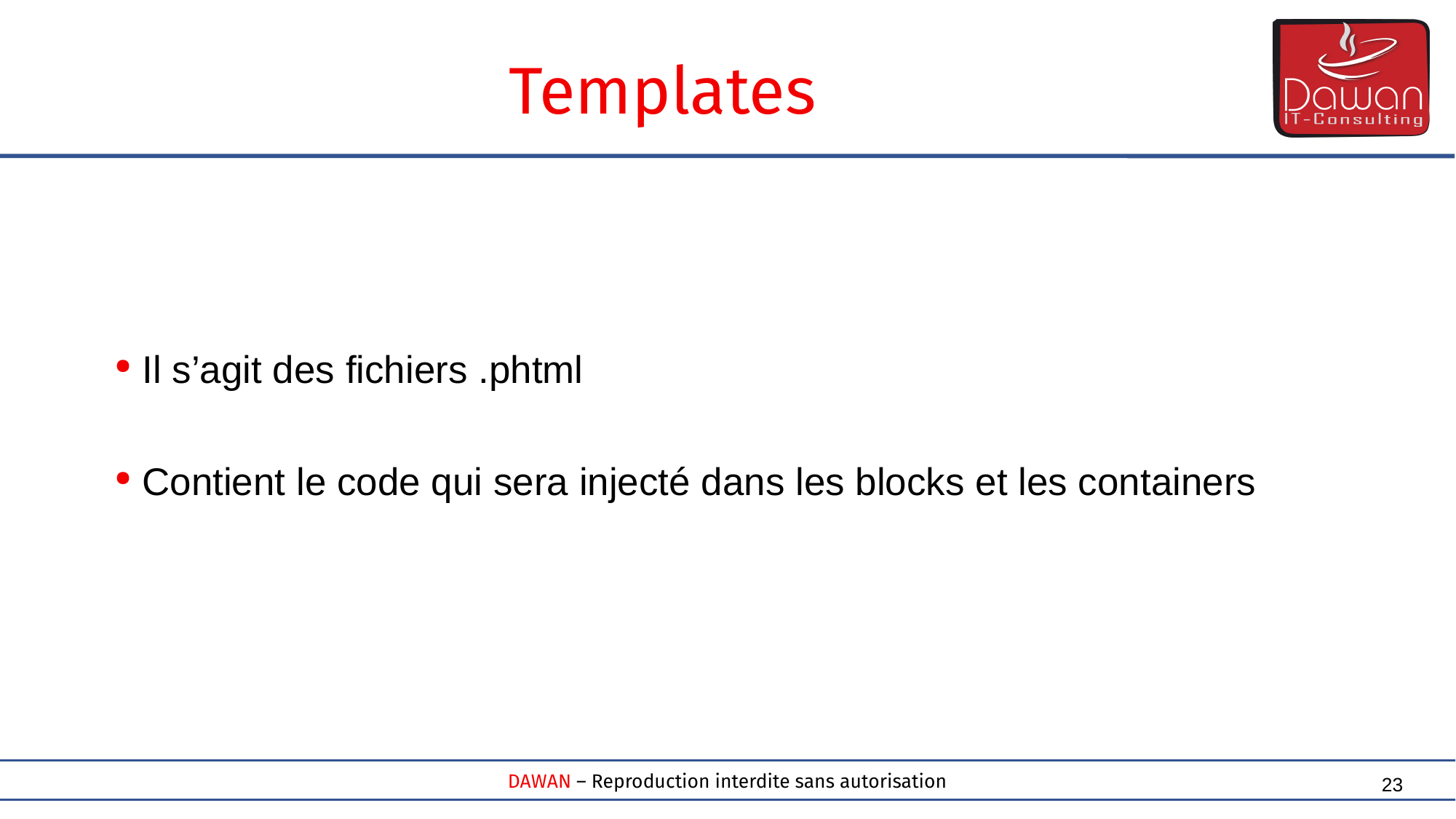

Templates
 Il s’agit des fichiers .phtml
 Contient le code qui sera injecté dans les blocks et les containers
23